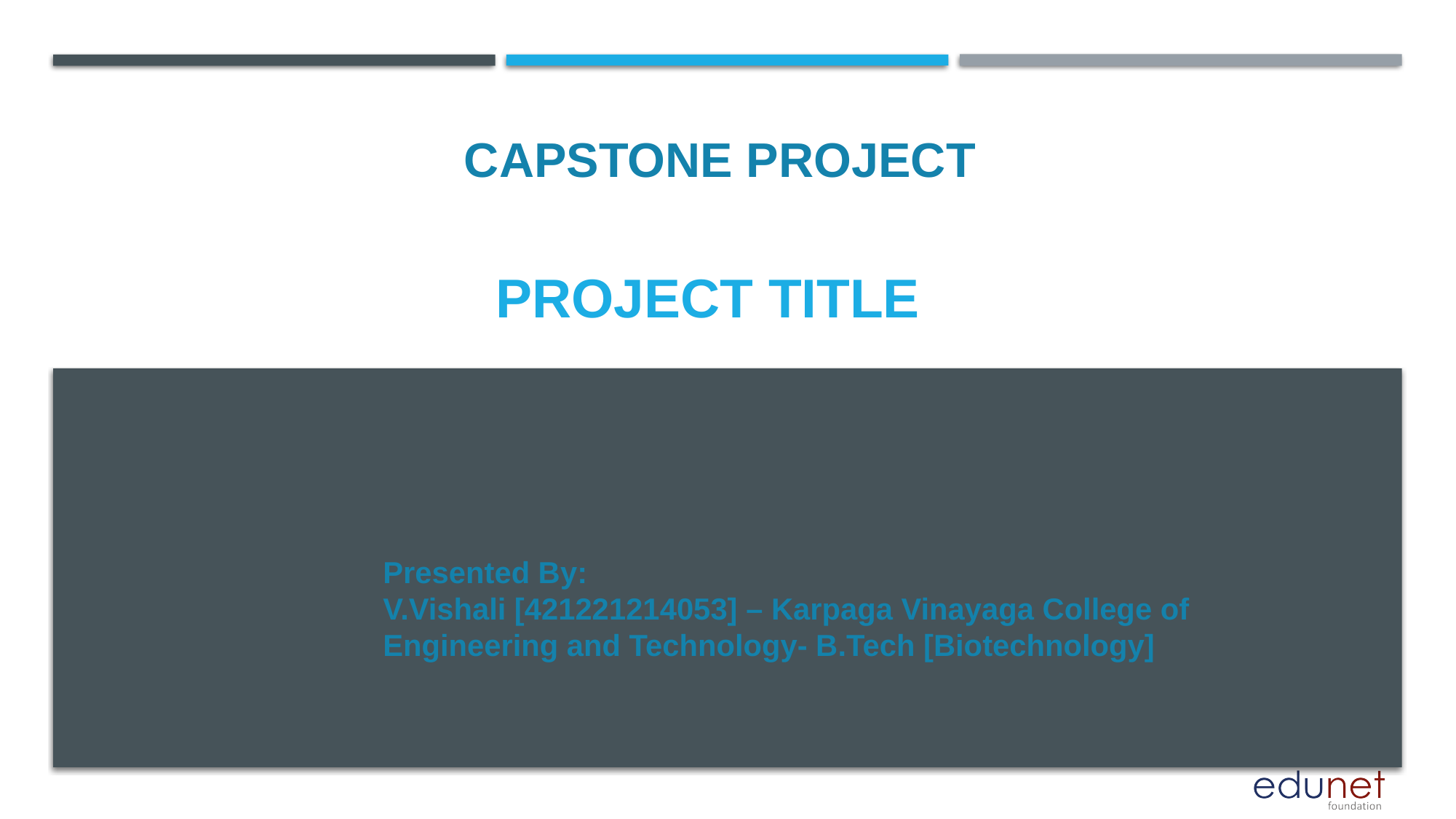

CAPSTONE PROJECT
# PROJECT TITLE
Presented By:
V.Vishali [421221214053] – Karpaga Vinayaga College of Engineering and Technology- B.Tech [Biotechnology]